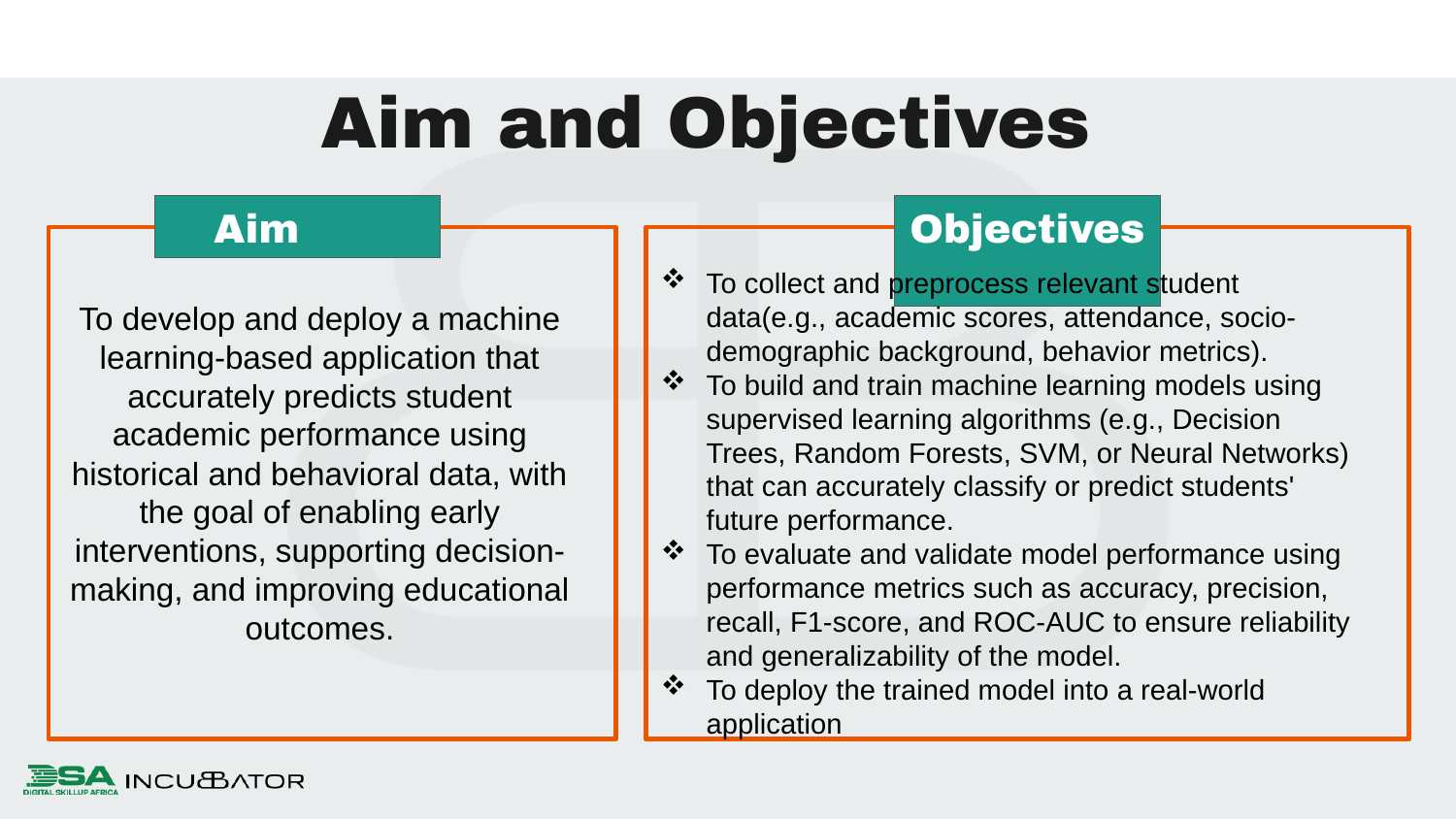

Aim and Objectives
Objectives
Aim

To collect and preprocess relevant student data(e.g., academic scores, attendance, socio-demographic background, behavior metrics).
To build and train machine learning models using supervised learning algorithms (e.g., Decision Trees, Random Forests, SVM, or Neural Networks) that can accurately classify or predict students' future performance.
To evaluate and validate model performance using performance metrics such as accuracy, precision, recall, F1-score, and ROC-AUC to ensure reliability and generalizability of the model.
To deploy the trained model into a real-world application
To develop and deploy a machine learning-based application that accurately predicts student academic performance using historical and behavioral data, with the goal of enabling early interventions, supporting decision-making, and improving educational outcomes.